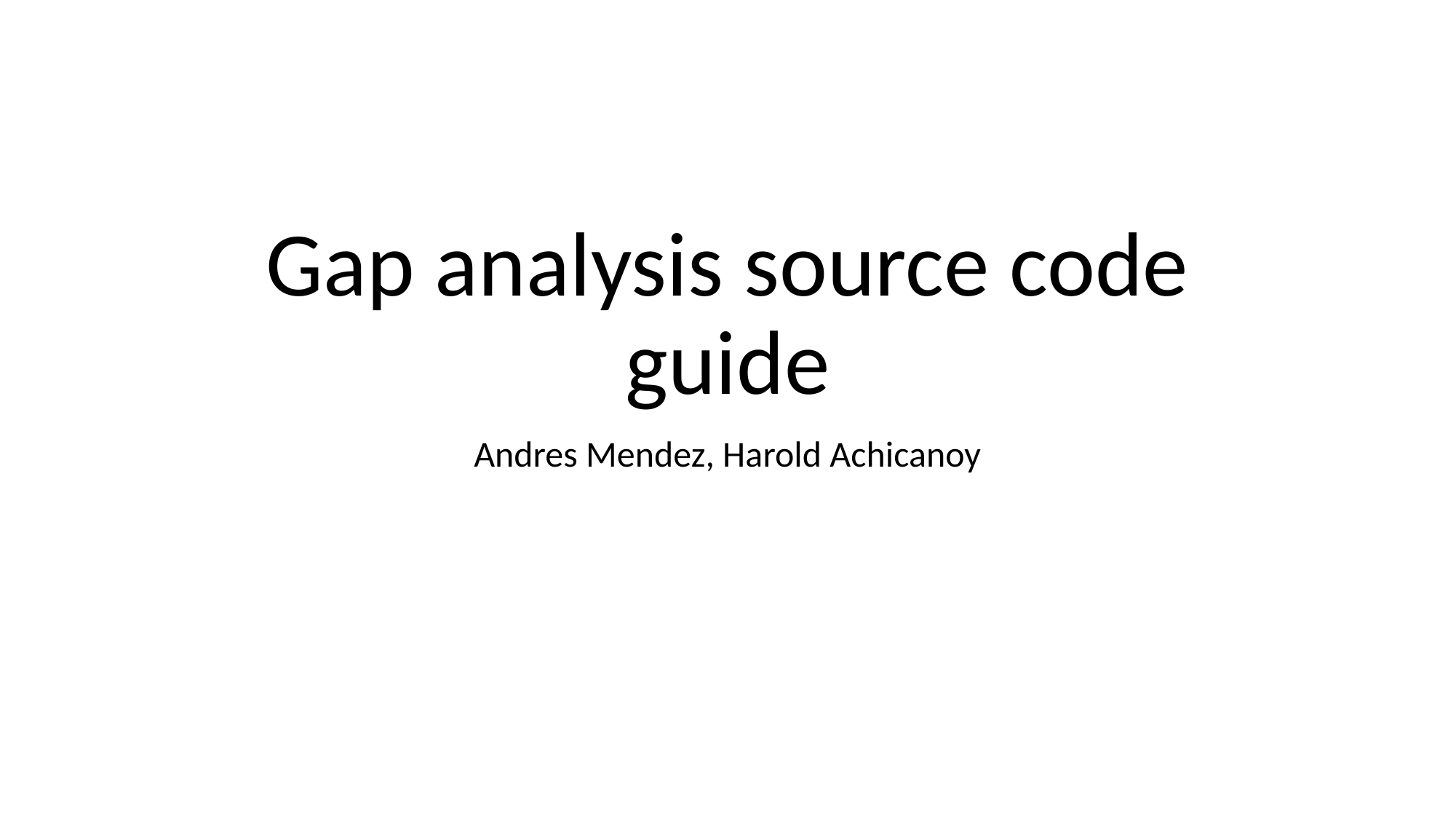

# Gap analysis source code guide
Andres Mendez, Harold Achicanoy